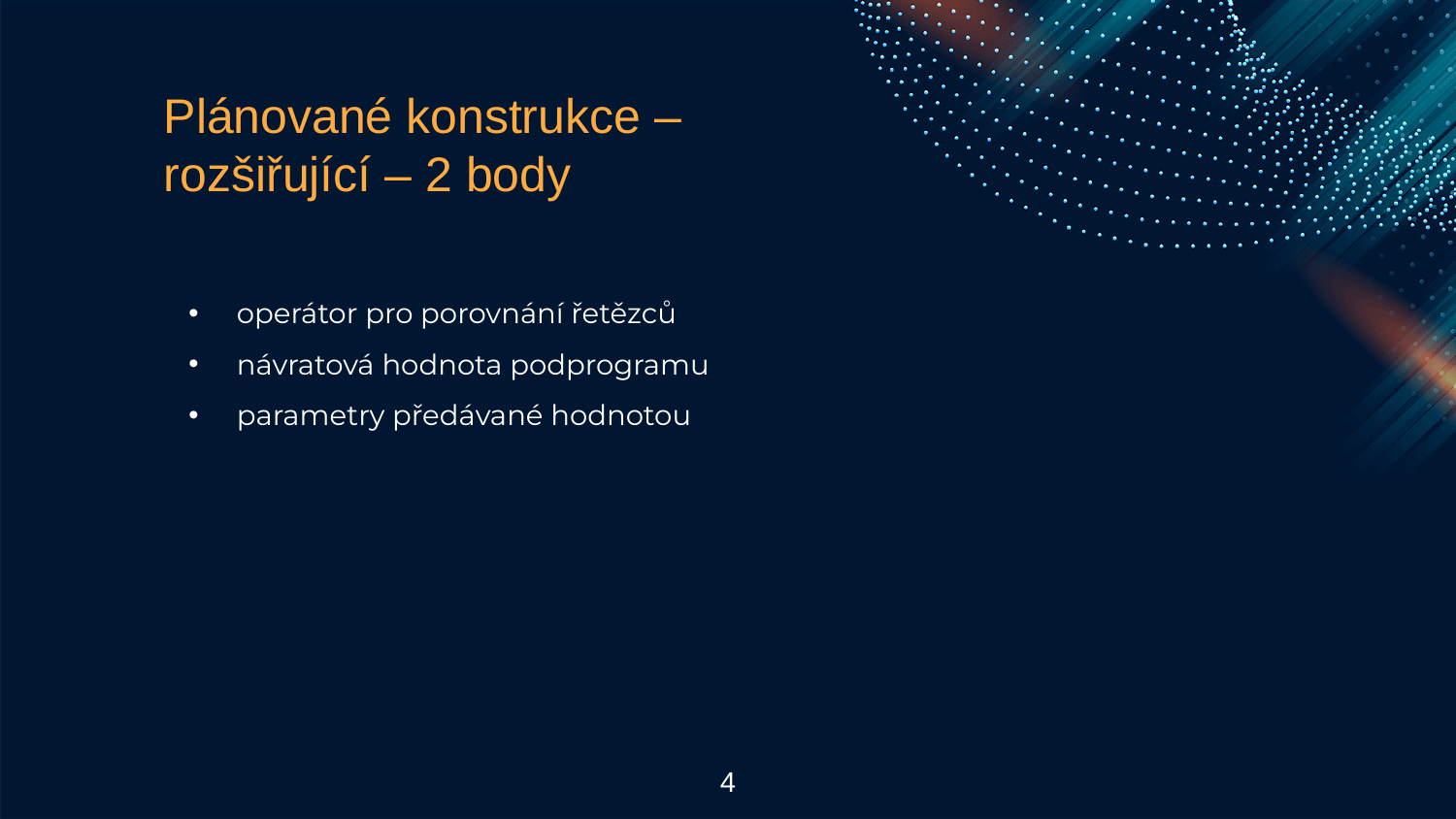

# Plánované konstrukce – rozšiřující – 2 body
operátor pro porovnání řetězců
návratová hodnota podprogramu
parametry předávané hodnotou
4